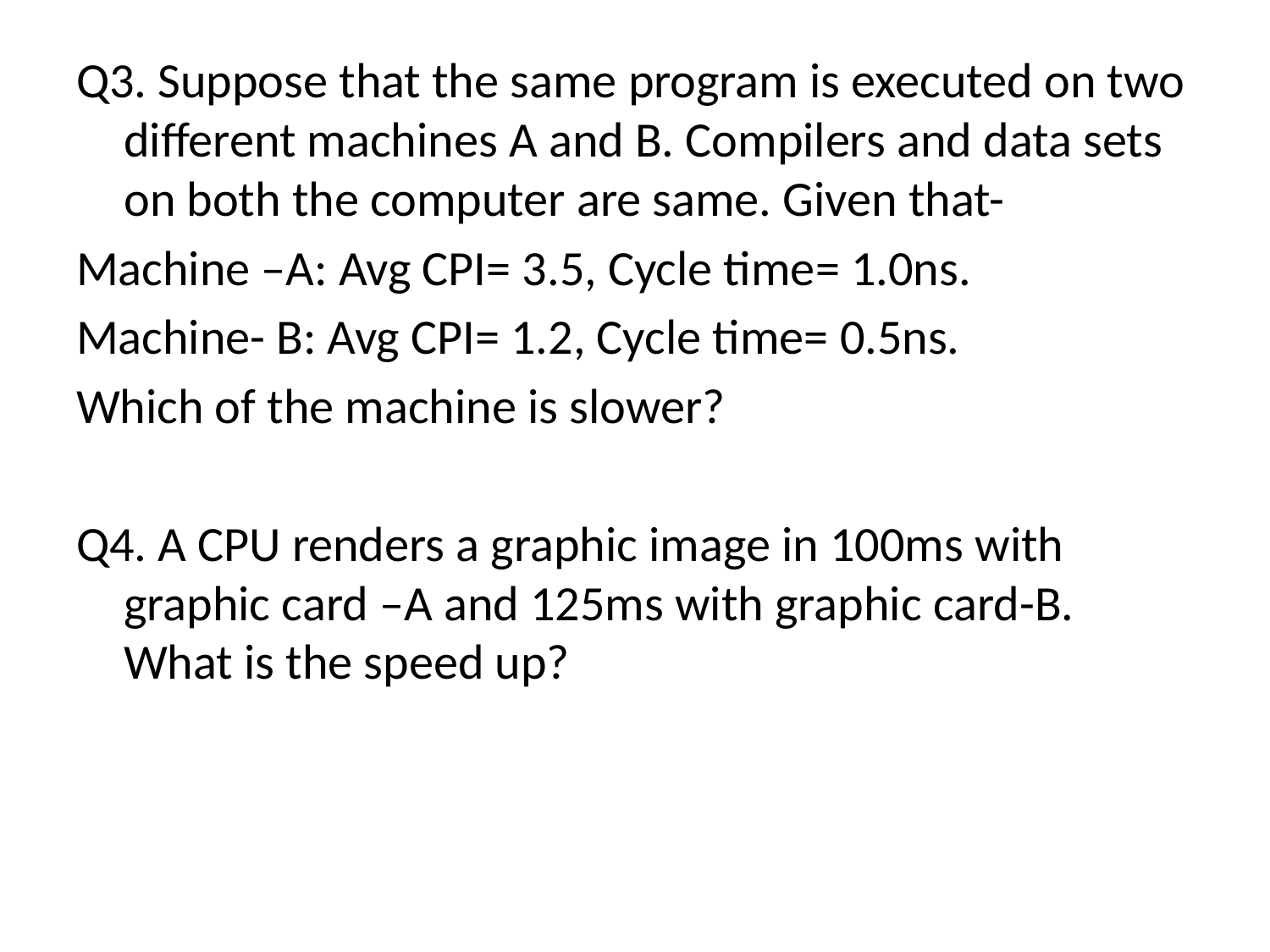

Q3. Suppose that the same program is executed on two different machines A and B. Compilers and data sets on both the computer are same. Given that-
Machine –A: Avg CPI= 3.5, Cycle time= 1.0ns.
Machine- B: Avg CPI= 1.2, Cycle time= 0.5ns.
Which of the machine is slower?

Q4. A CPU renders a graphic image in 100ms with graphic card –A and 125ms with graphic card-B. What is the speed up?